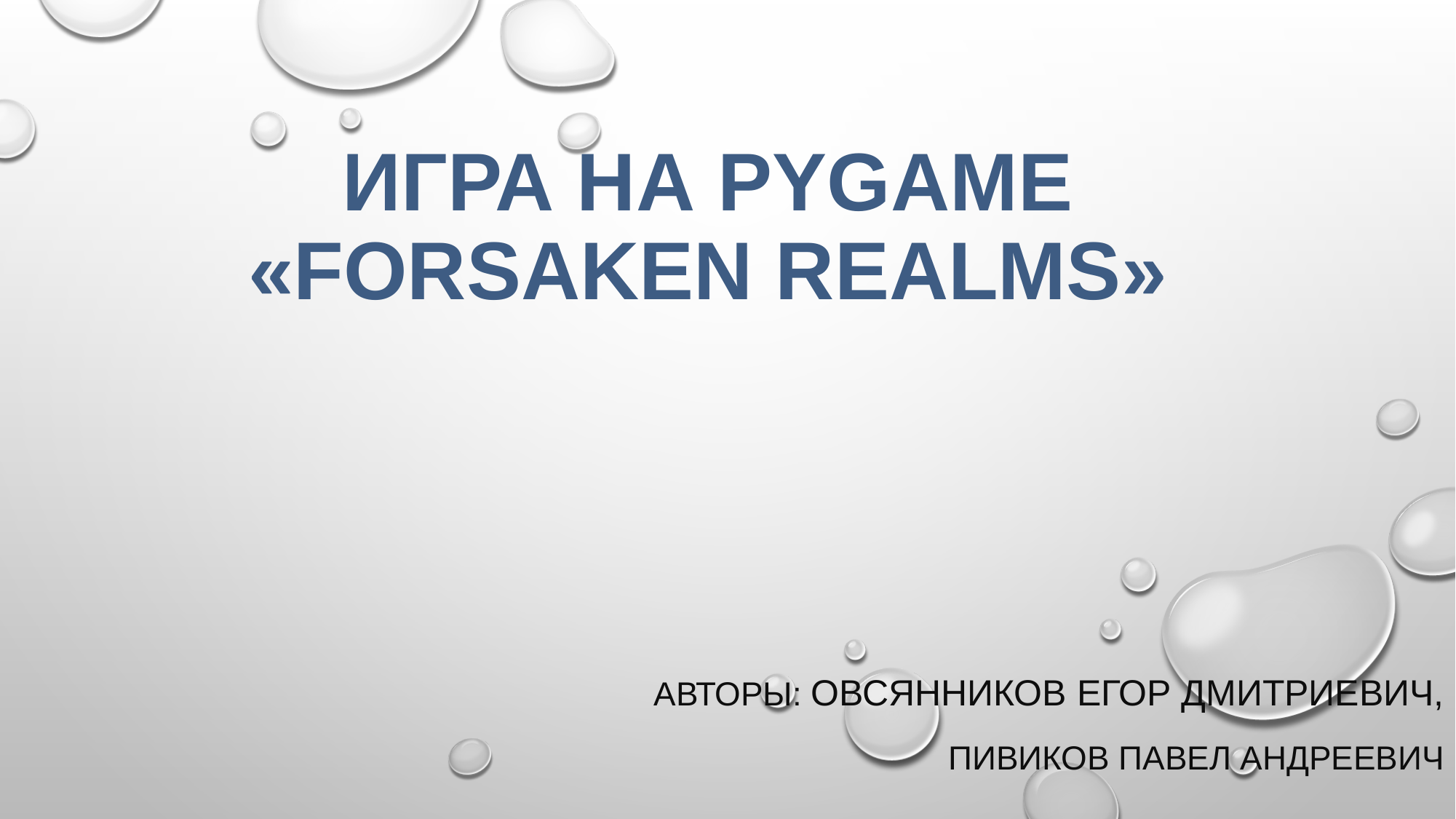

# Игра на Pygame «Forsaken Realms»
Авторы: Овсянников Егор Дмитриевич,
Пивиков Павел Андреевич